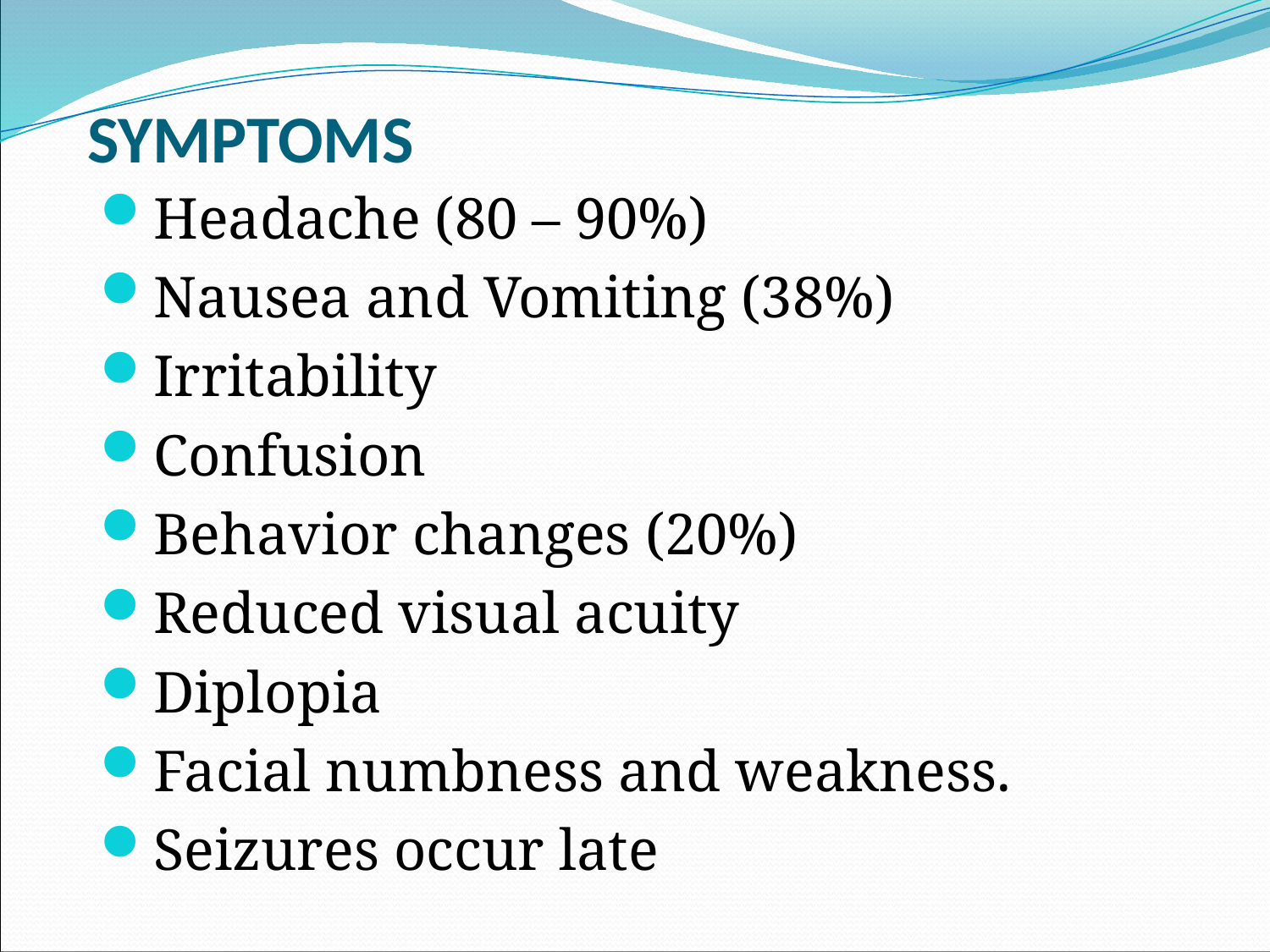

# SYMPTOMS
Headache (80 – 90%)
Nausea and Vomiting (38%)
Irritability
Confusion
Behavior changes (20%)
Reduced visual acuity
Diplopia
Facial numbness and weakness.
Seizures occur late